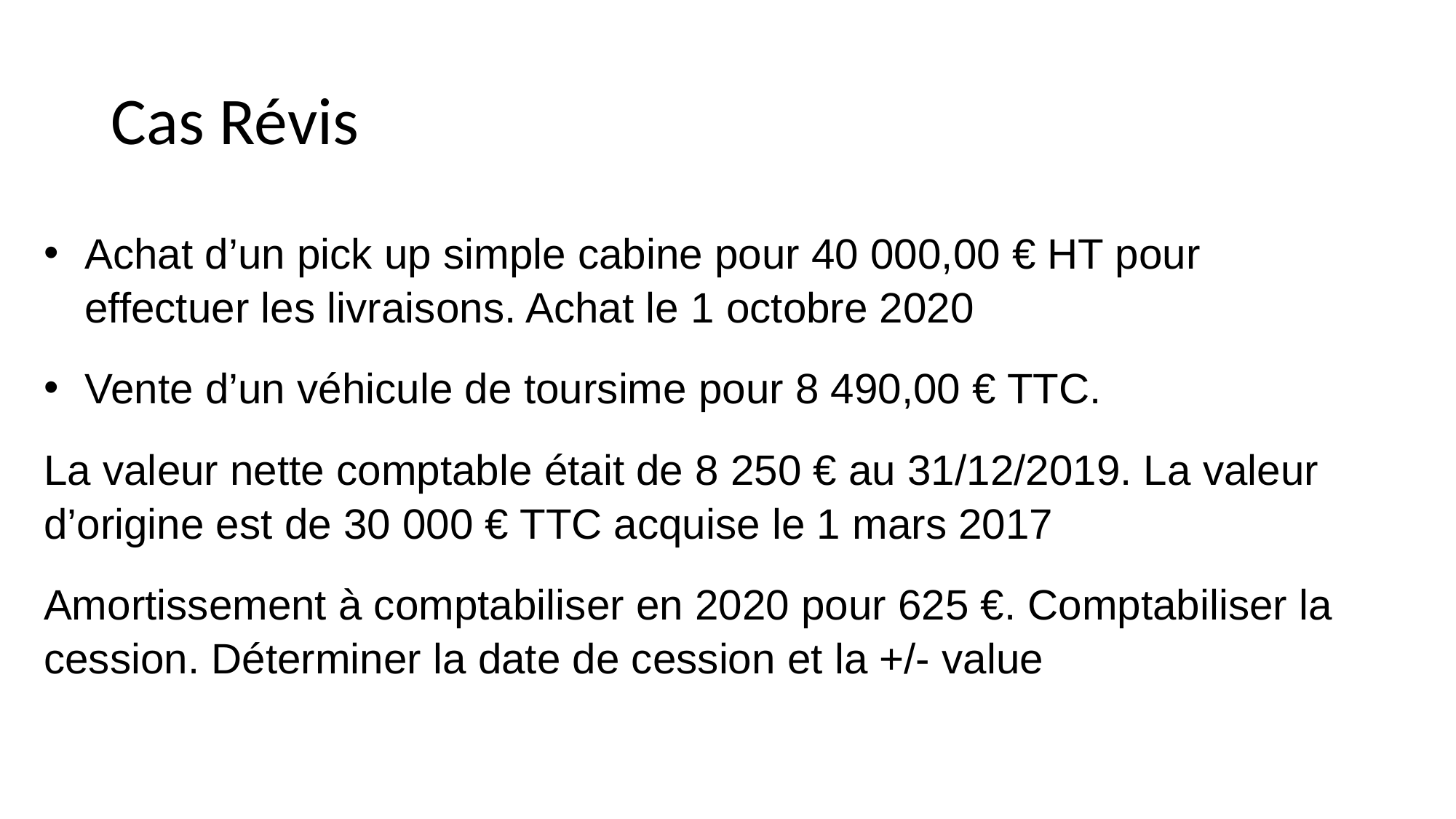

# Cas Révis
Achat d’un pick up simple cabine pour 40 000,00 € HT pour effectuer les livraisons. Achat le 1 octobre 2020
Vente d’un véhicule de toursime pour 8 490,00 € TTC.
La valeur nette comptable était de 8 250 € au 31/12/2019. La valeur d’origine est de 30 000 € TTC acquise le 1 mars 2017
Amortissement à comptabiliser en 2020 pour 625 €. Comptabiliser la cession. Déterminer la date de cession et la +/- value